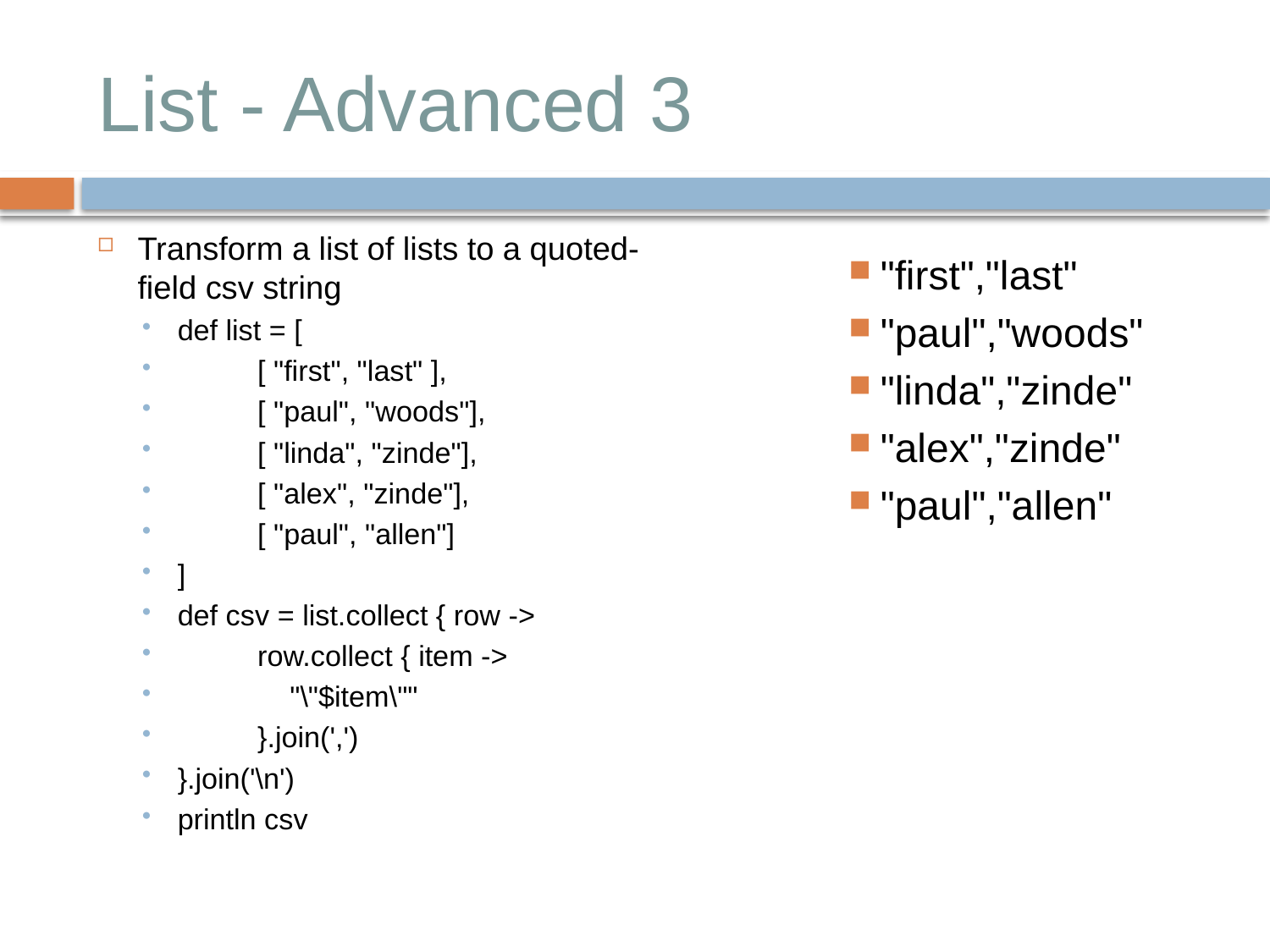

# List - Advanced 3
Transform a list of lists to a quoted-field csv string
def list = [
	[ "first", "last" ],
	[ "paul", "woods"],
	[ "linda", "zinde"],
	[ "alex", "zinde"],
	[ "paul", "allen"]
]
def csv = list.collect { row ->
	row.collect { item ->
	    "\"$item\""
	}.join(',')
}.join('\n')
println csv

"first","last"
"paul","woods"
"linda","zinde"
"alex","zinde"
"paul","allen"